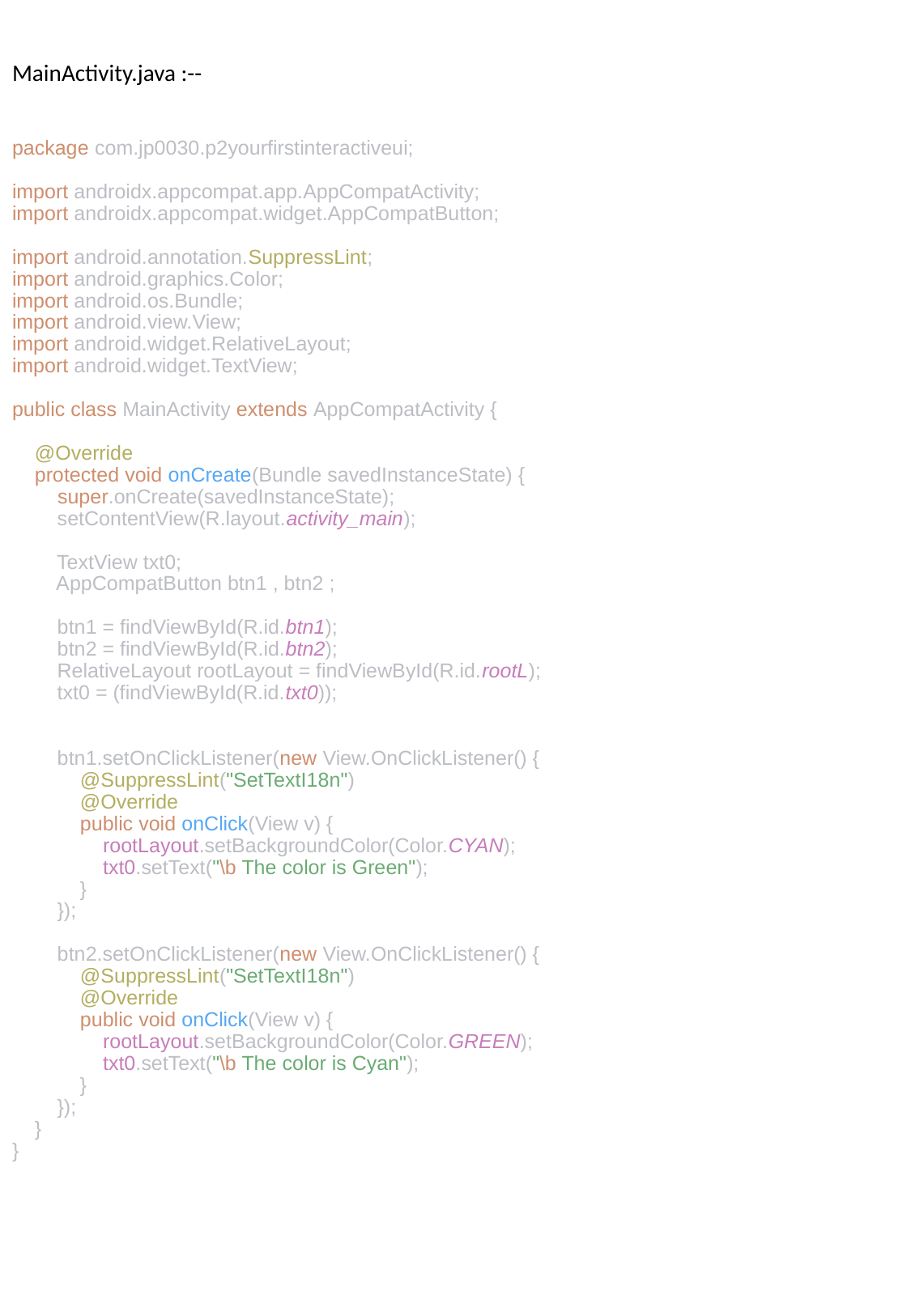

MainActivity.java :--

package com.jp0030.p2yourfirstinteractiveui;
import androidx.appcompat.app.AppCompatActivity;
import androidx.appcompat.widget.AppCompatButton;
import android.annotation.SuppressLint;
import android.graphics.Color;
import android.os.Bundle;
import android.view.View;
import android.widget.RelativeLayout;
import android.widget.TextView;
public class MainActivity extends AppCompatActivity {
    @Override
    protected void onCreate(Bundle savedInstanceState) {
        super.onCreate(savedInstanceState);
        setContentView(R.layout.activity_main);
        TextView txt0;
        AppCompatButton btn1 , btn2 ;
        btn1 = findViewById(R.id.btn1);
        btn2 = findViewById(R.id.btn2);
        RelativeLayout rootLayout = findViewById(R.id.rootL);
        txt0 = (findViewById(R.id.txt0));
        btn1.setOnClickListener(new View.OnClickListener() {
            @SuppressLint("SetTextI18n")
            @Override
            public void onClick(View v) {
                rootLayout.setBackgroundColor(Color.CYAN);
                txt0.setText("\b The color is Green");
            }
        });
        btn2.setOnClickListener(new View.OnClickListener() {
            @SuppressLint("SetTextI18n")
            @Override
            public void onClick(View v) {
                rootLayout.setBackgroundColor(Color.GREEN);
                txt0.setText("\b The color is Cyan");
            }
        });
    }
}